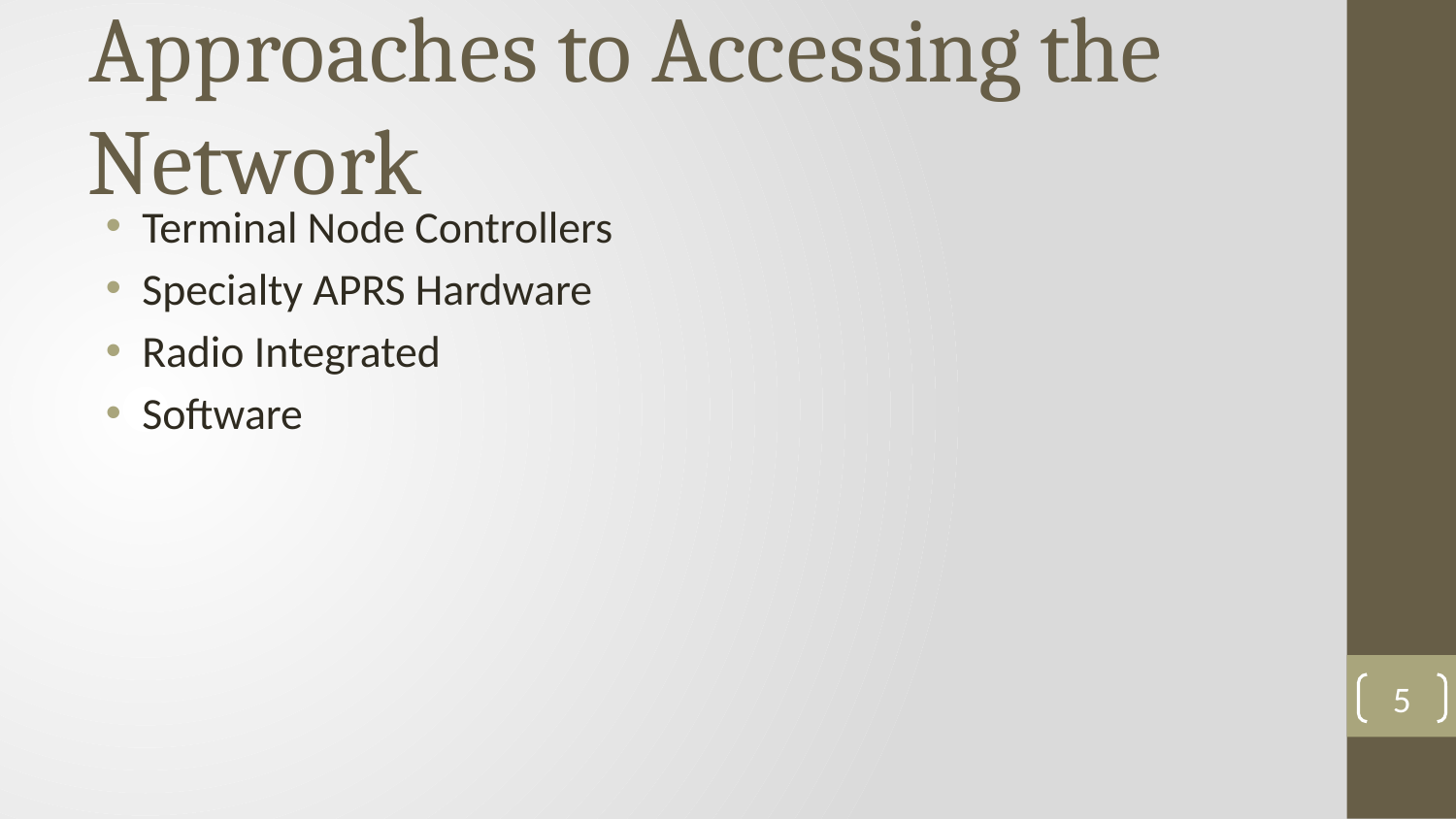

# Approaches to Accessing the Network
Terminal Node Controllers
Specialty APRS Hardware
Radio Integrated
Software
5